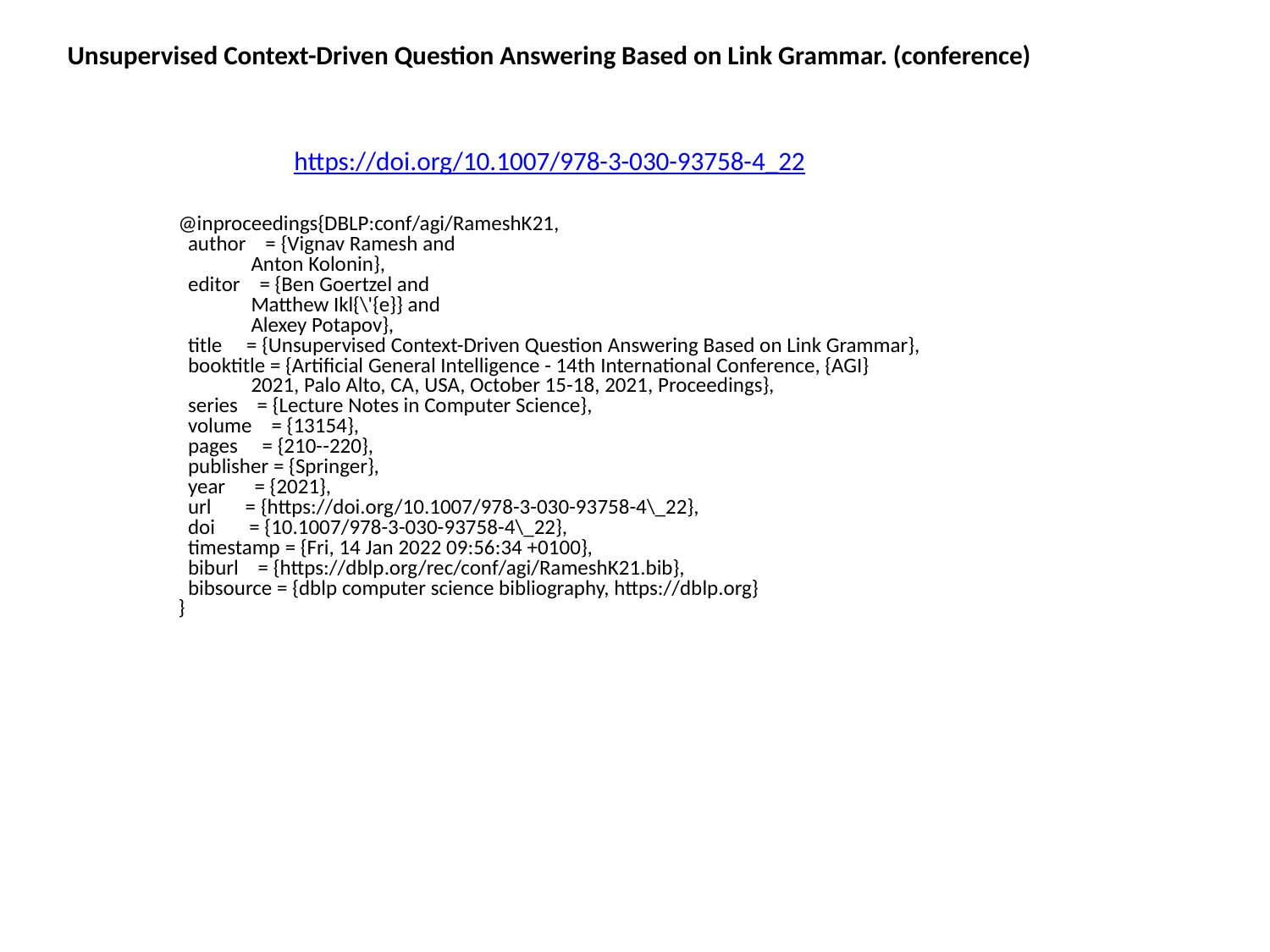

Unsupervised Context-Driven Question Answering Based on Link Grammar. (conference)

https://doi.org/10.1007/978-3-030-93758-4_22

@inproceedings{DBLP:conf/agi/RameshK21,
  author    = {Vignav Ramesh and
               Anton Kolonin},
  editor    = {Ben Goertzel and
               Matthew Ikl{\'{e}} and
               Alexey Potapov},
  title     = {Unsupervised Context-Driven Question Answering Based on Link Grammar},
  booktitle = {Artificial General Intelligence - 14th International Conference, {AGI}
               2021, Palo Alto, CA, USA, October 15-18, 2021, Proceedings},
  series    = {Lecture Notes in Computer Science},
  volume    = {13154},
  pages     = {210--220},
  publisher = {Springer},
  year      = {2021},
  url       = {https://doi.org/10.1007/978-3-030-93758-4\_22},
  doi       = {10.1007/978-3-030-93758-4\_22},
  timestamp = {Fri, 14 Jan 2022 09:56:34 +0100},
  biburl    = {https://dblp.org/rec/conf/agi/RameshK21.bib},
  bibsource = {dblp computer science bibliography, https://dblp.org}
}